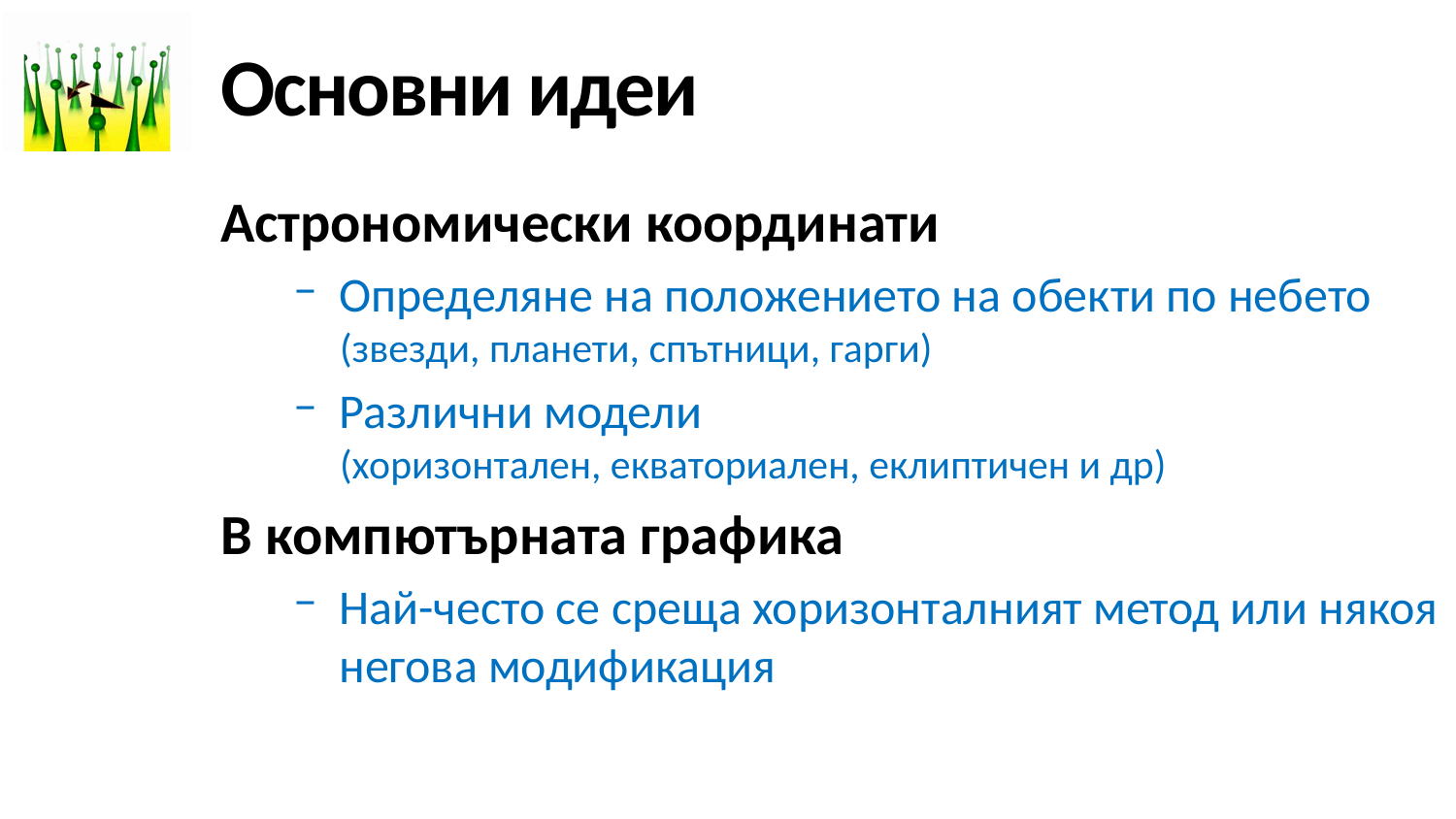

# Основни идеи
Астрономически координати
Определяне на положението на обекти по небето
(звезди, планети, спътници, гарги)
Различни модели
(хоризонтален, екваториален, еклиптичен и др)
В компютърната графика
Най-често се среща хоризонталният метод или някоя негова модификация